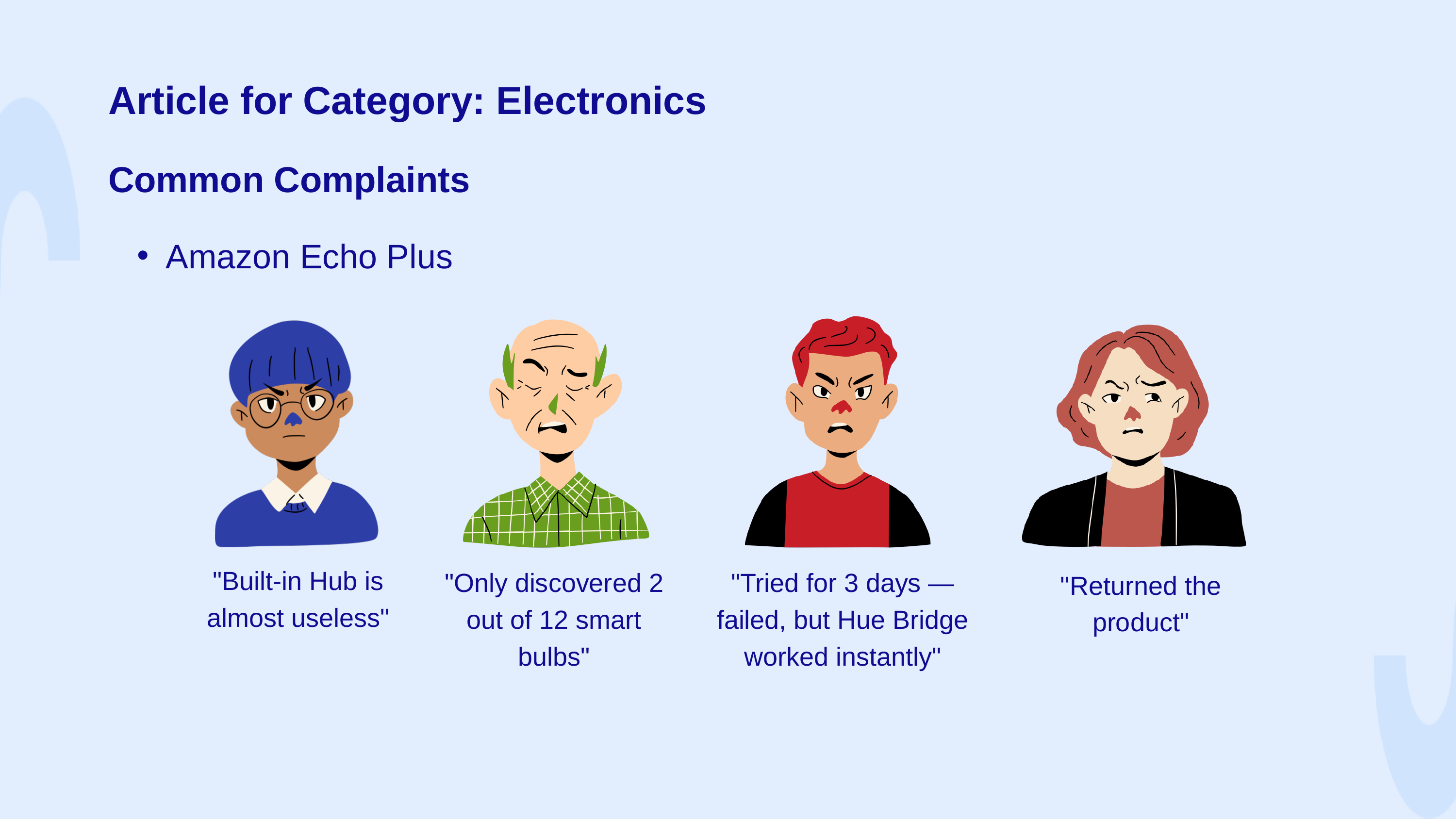

Article for Category: Electronics
Common Complaints

Amazon Echo Plus

"Built-in Hub is almost useless"
"Only discovered 2 out of 12 smart bulbs"
"Tried for 3 days — failed, but Hue Bridge worked instantly"

"Returned the product"